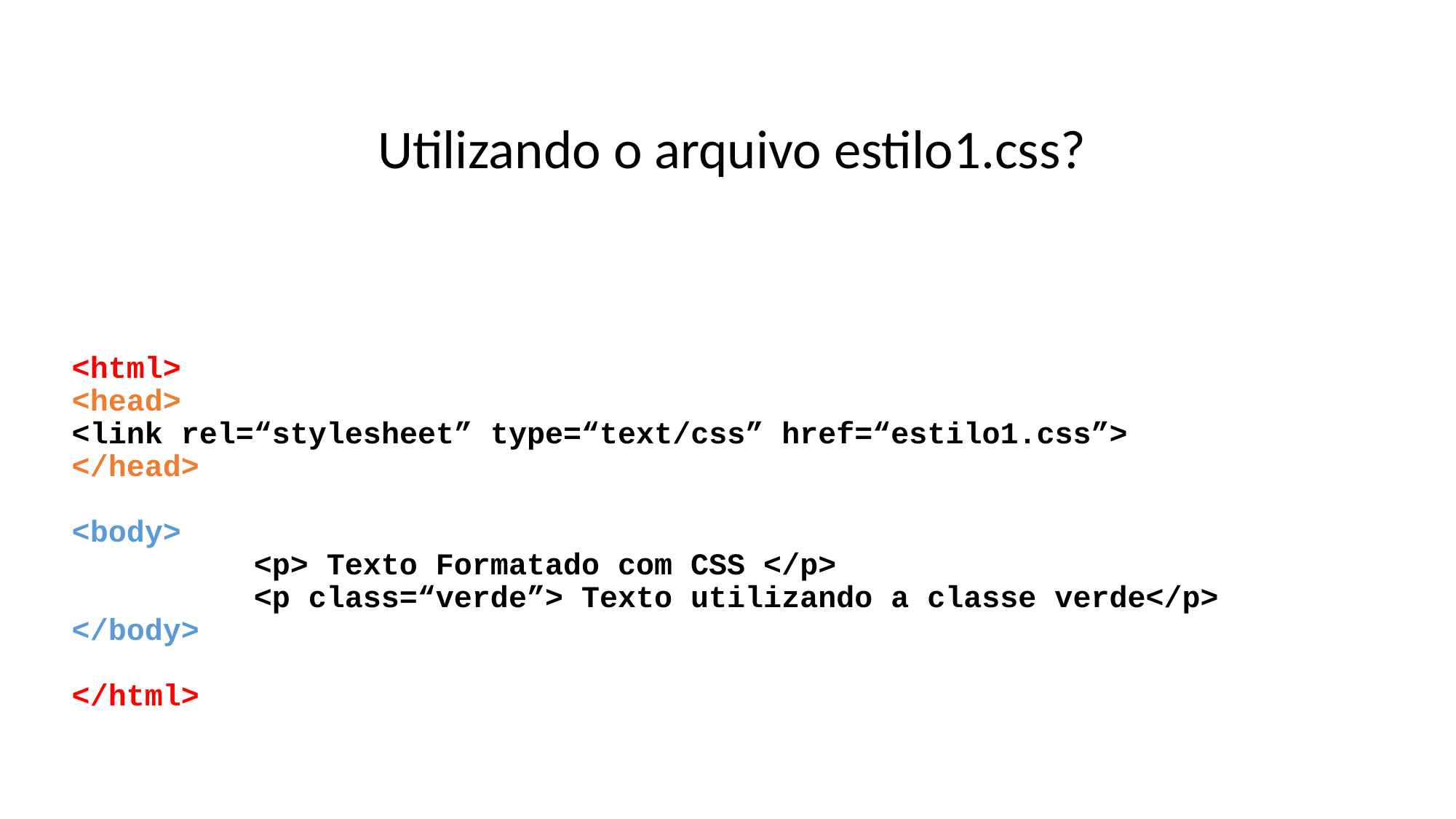

# Utilizando o arquivo estilo1.css?
<html>
<head>
<link rel=“stylesheet” type=“text/css” href=“estilo1.css”>
</head>

<body>
          <p> Texto Formatado com CSS </p>
          <p class=“verde”> Texto utilizando a classe verde</p>
</body>

</html>